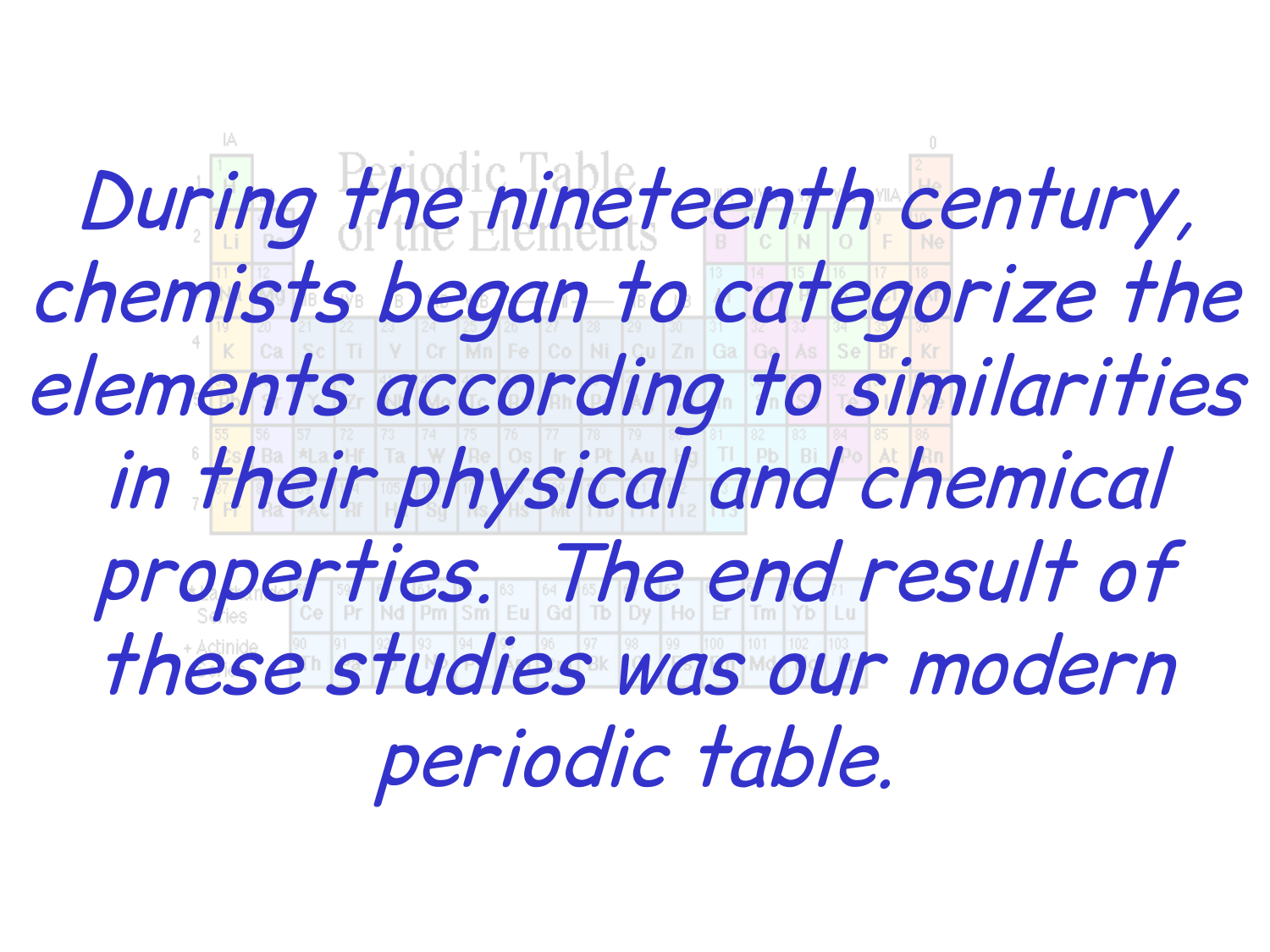

# During the nineteenth century, chemists began to categorize the elements according to similarities in their physical and chemical properties.  The end result of these studies was our modern periodic table.